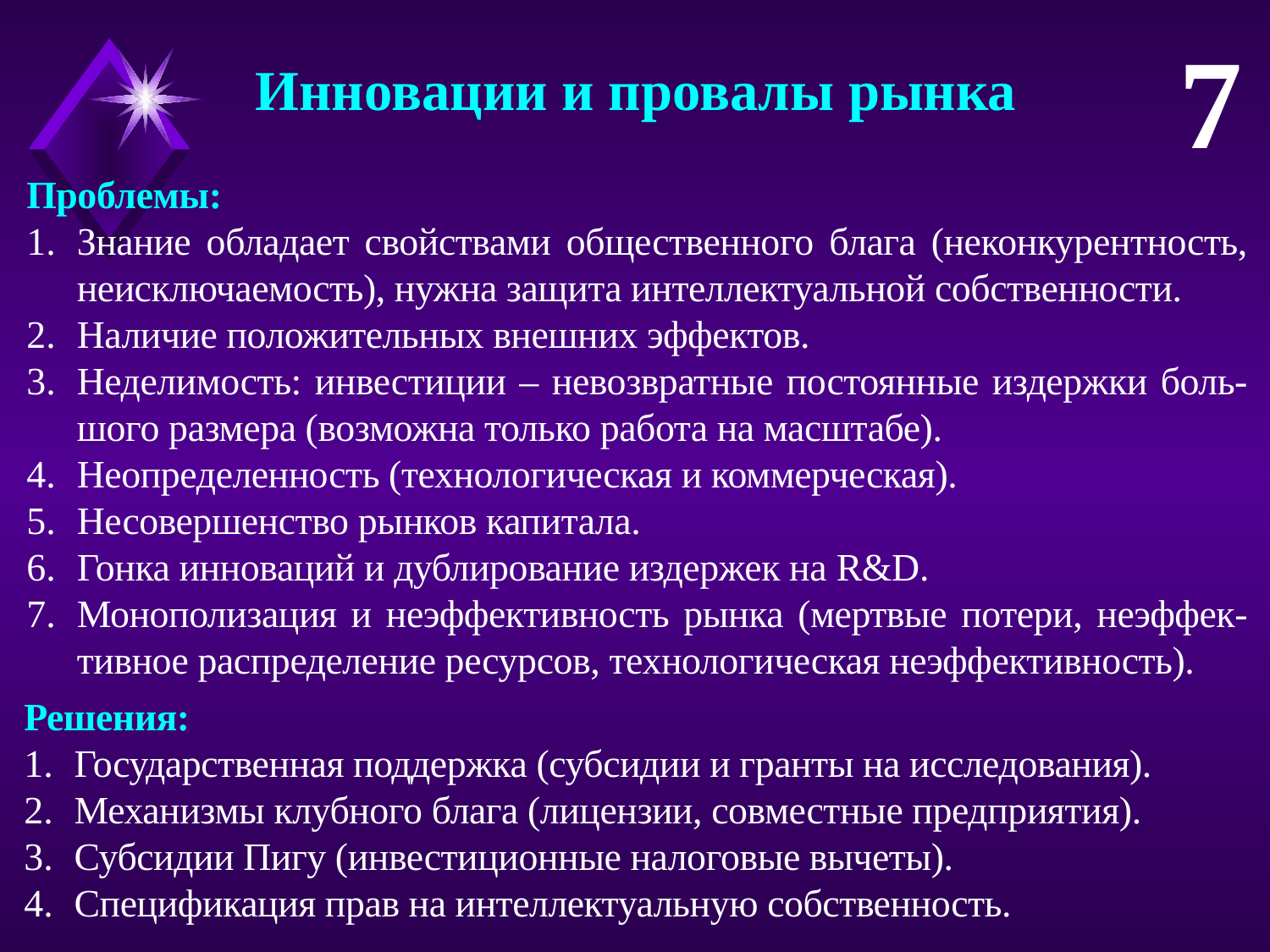

7
Инновации и провалы рынка
Проблемы:
Знание обладает свойствами общественного блага (неконкурентность, неисключаемость), нужна защита интеллектуальной собственности.
Наличие положительных внешних эффектов.
Неделимость: инвестиции – невозвратные постоянные издержки боль-шого размера (возможна только работа на масштабе).
Неопределенность (технологическая и коммерческая).
Несовершенство рынков капитала.
Гонка инноваций и дублирование издержек на R&D.
Монополизация и неэффективность рынка (мертвые потери, неэффек-тивное распределение ресурсов, технологическая неэффективность).
Решения:
Государственная поддержка (субсидии и гранты на исследования).
Механизмы клубного блага (лицензии, совместные предприятия).
Субсидии Пигу (инвестиционные налоговые вычеты).
Спецификация прав на интеллектуальную собственность.